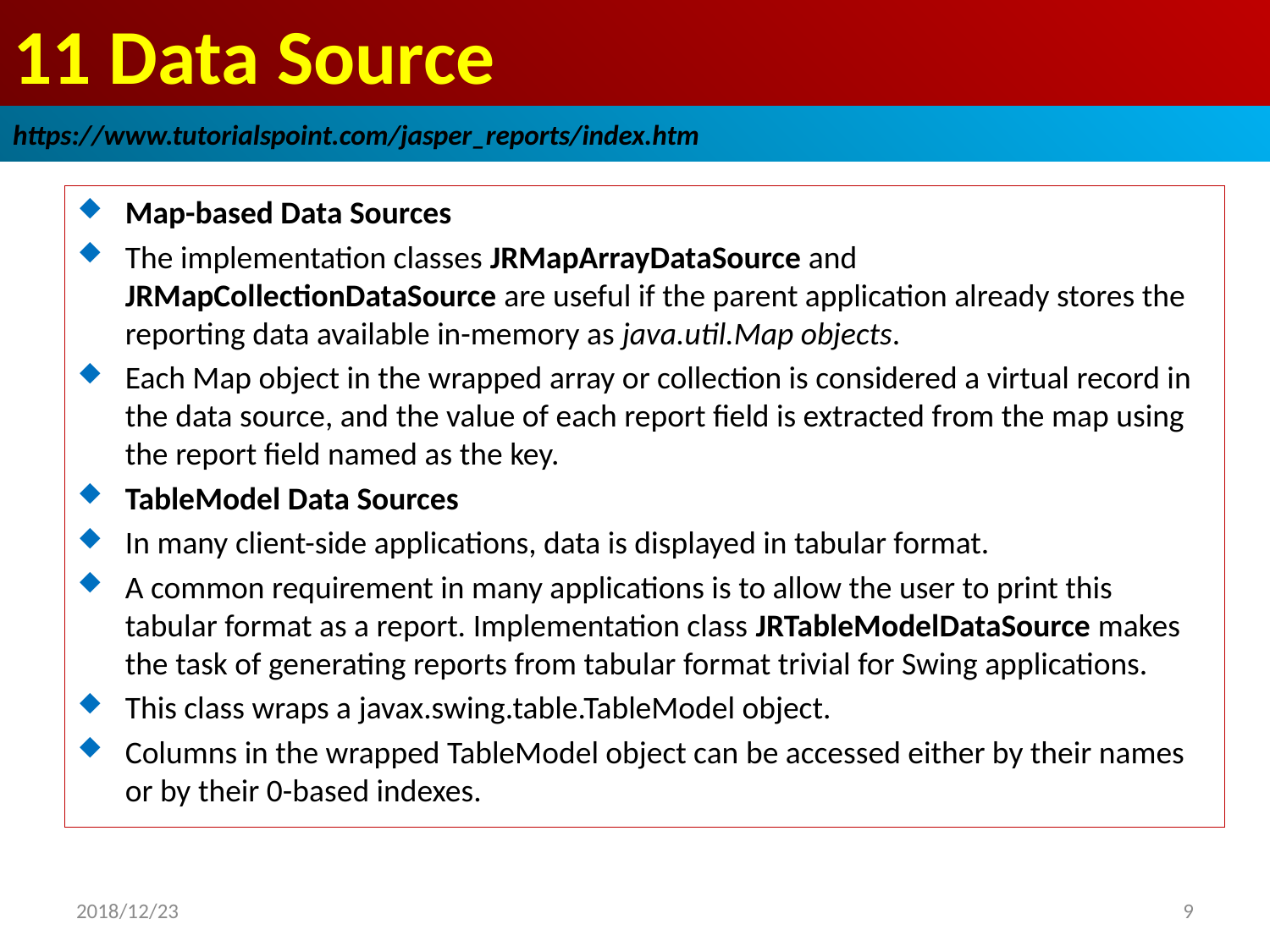

# 11 Data Source
https://www.tutorialspoint.com/jasper_reports/index.htm
Map-based Data Sources
The implementation classes JRMapArrayDataSource and JRMapCollectionDataSource are useful if the parent application already stores the reporting data available in-memory as java.util.Map objects.
Each Map object in the wrapped array or collection is considered a virtual record in the data source, and the value of each report field is extracted from the map using the report field named as the key.
TableModel Data Sources
In many client-side applications, data is displayed in tabular format.
A common requirement in many applications is to allow the user to print this tabular format as a report. Implementation class JRTableModelDataSource makes the task of generating reports from tabular format trivial for Swing applications.
This class wraps a javax.swing.table.TableModel object.
Columns in the wrapped TableModel object can be accessed either by their names or by their 0-based indexes.
2018/12/23
9